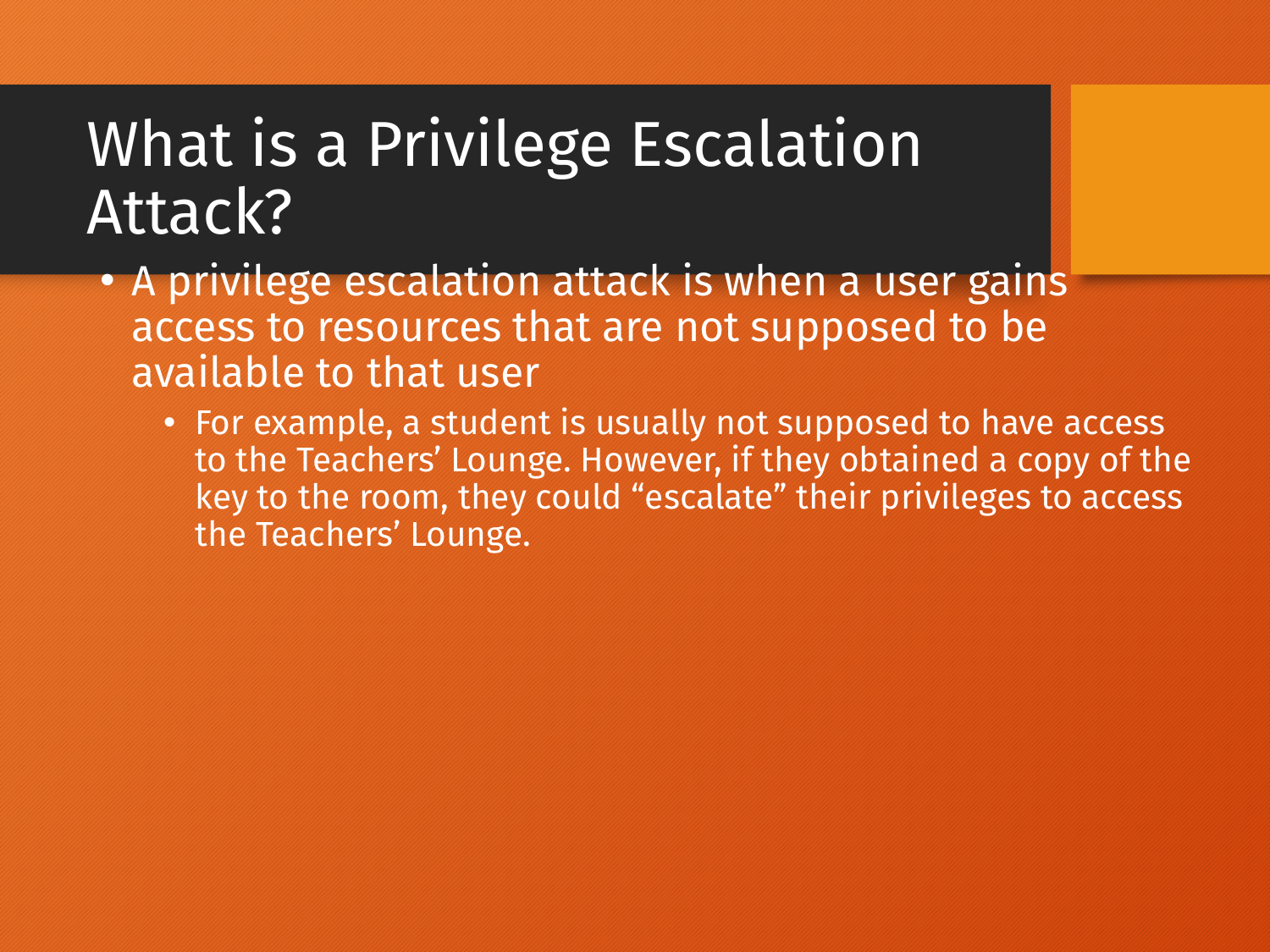

# What is a Privilege Escalation Attack?
A privilege escalation attack is when a user gains access to resources that are not supposed to be available to that user
For example, a student is usually not supposed to have access to the Teachers’ Lounge. However, if they obtained a copy of the key to the room, they could “escalate” their privileges to access the Teachers’ Lounge.